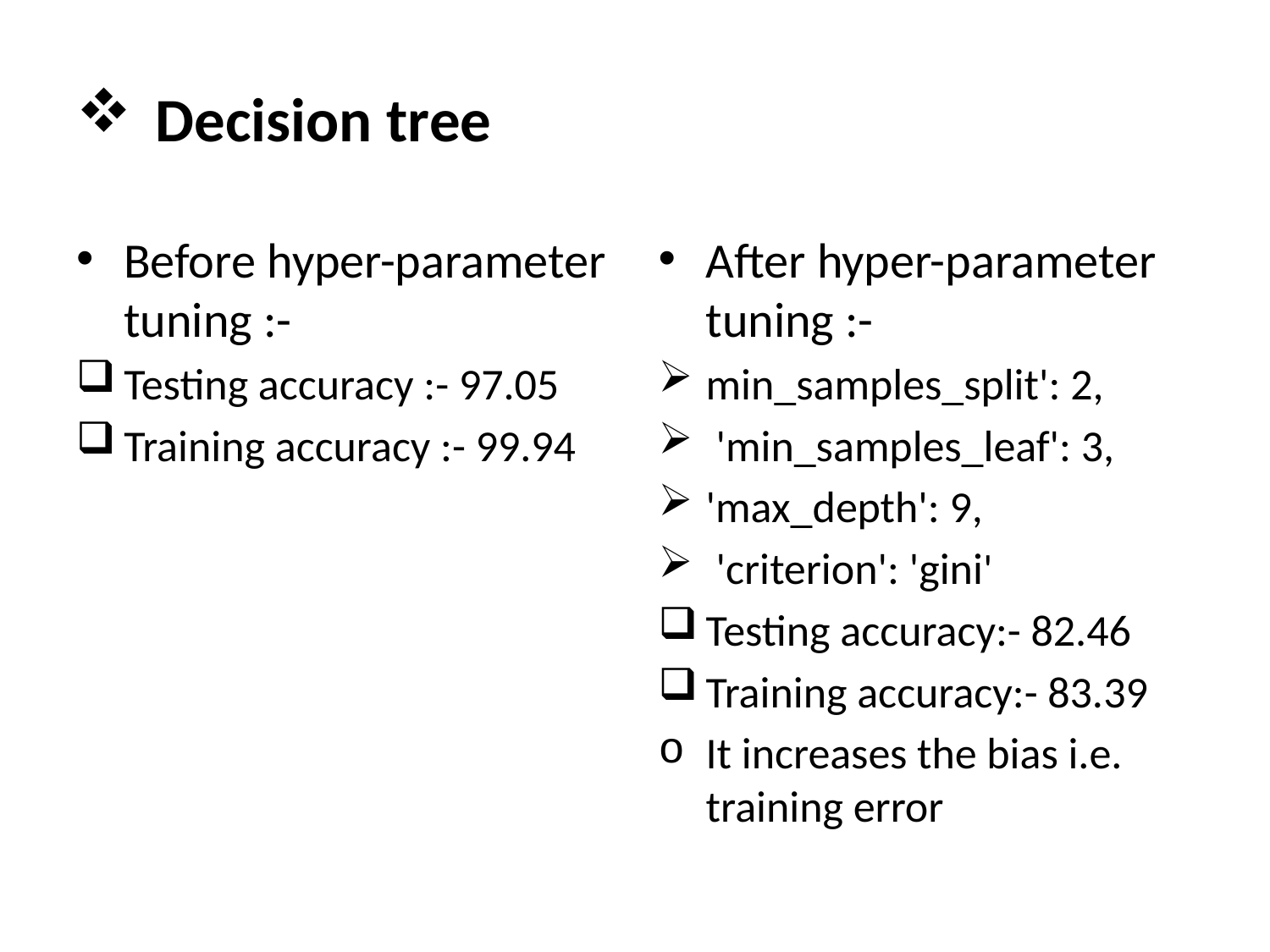

# Decision tree
Before hyper-parameter tuning :-
Testing accuracy :- 97.05
Training accuracy :- 99.94
After hyper-parameter tuning :-
min_samples_split': 2,
 'min_samples_leaf': 3,
'max_depth': 9,
 'criterion': 'gini'
Testing accuracy:- 82.46
Training accuracy:- 83.39
It increases the bias i.e. training error